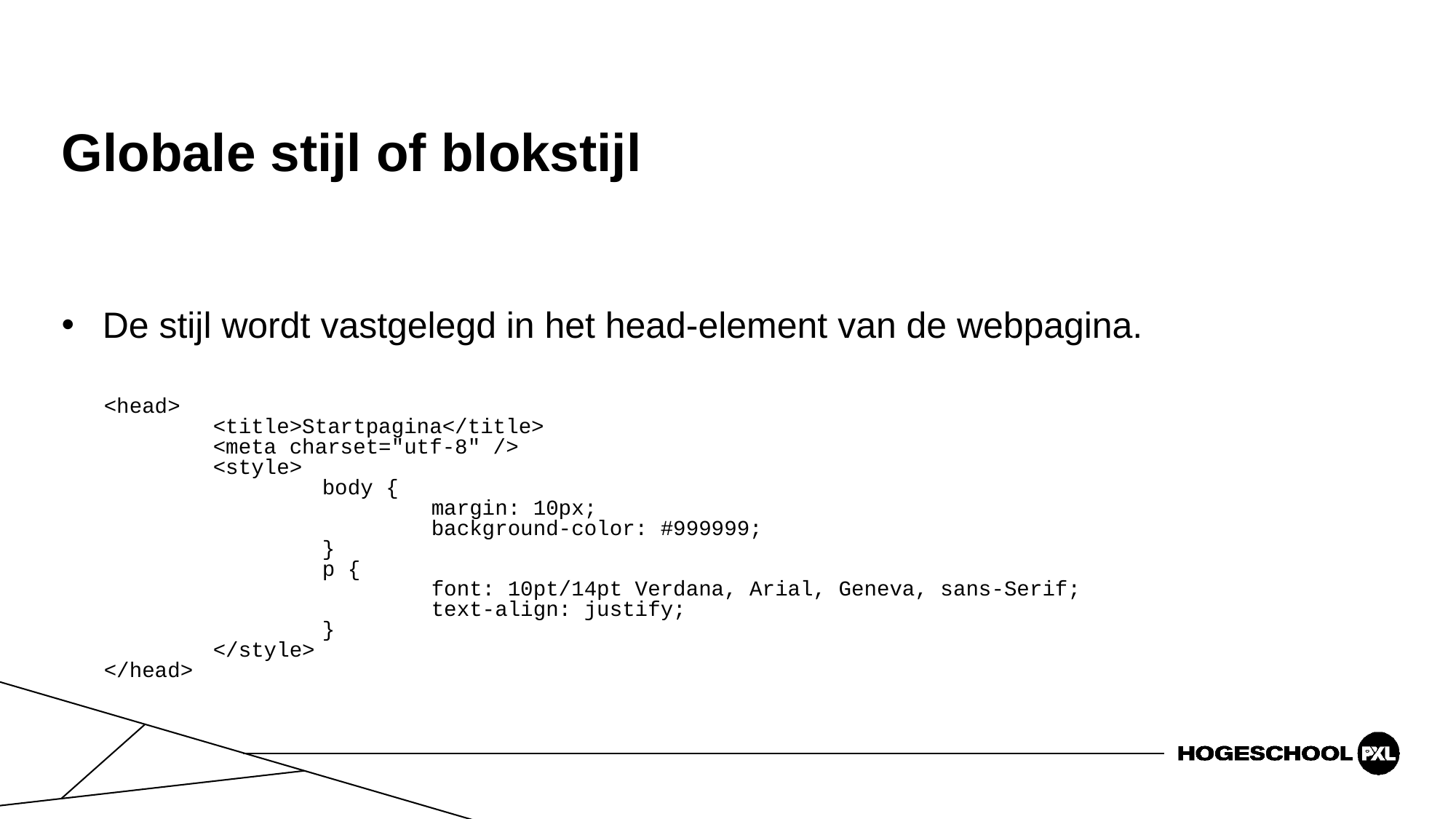

# Globale stijl of blokstijl
De stijl wordt vastgelegd in het head-element van de webpagina.

<head>
	<title>Startpagina</title>
	<meta charset="utf-8" />
	<style>
		body {
			margin: 10px;
   			background-color: #999999;
		}
		p {
			font: 10pt/14pt Verdana, Arial, Geneva, sans-Serif;
			text-align: justify;
  		}
	</style>
</head>